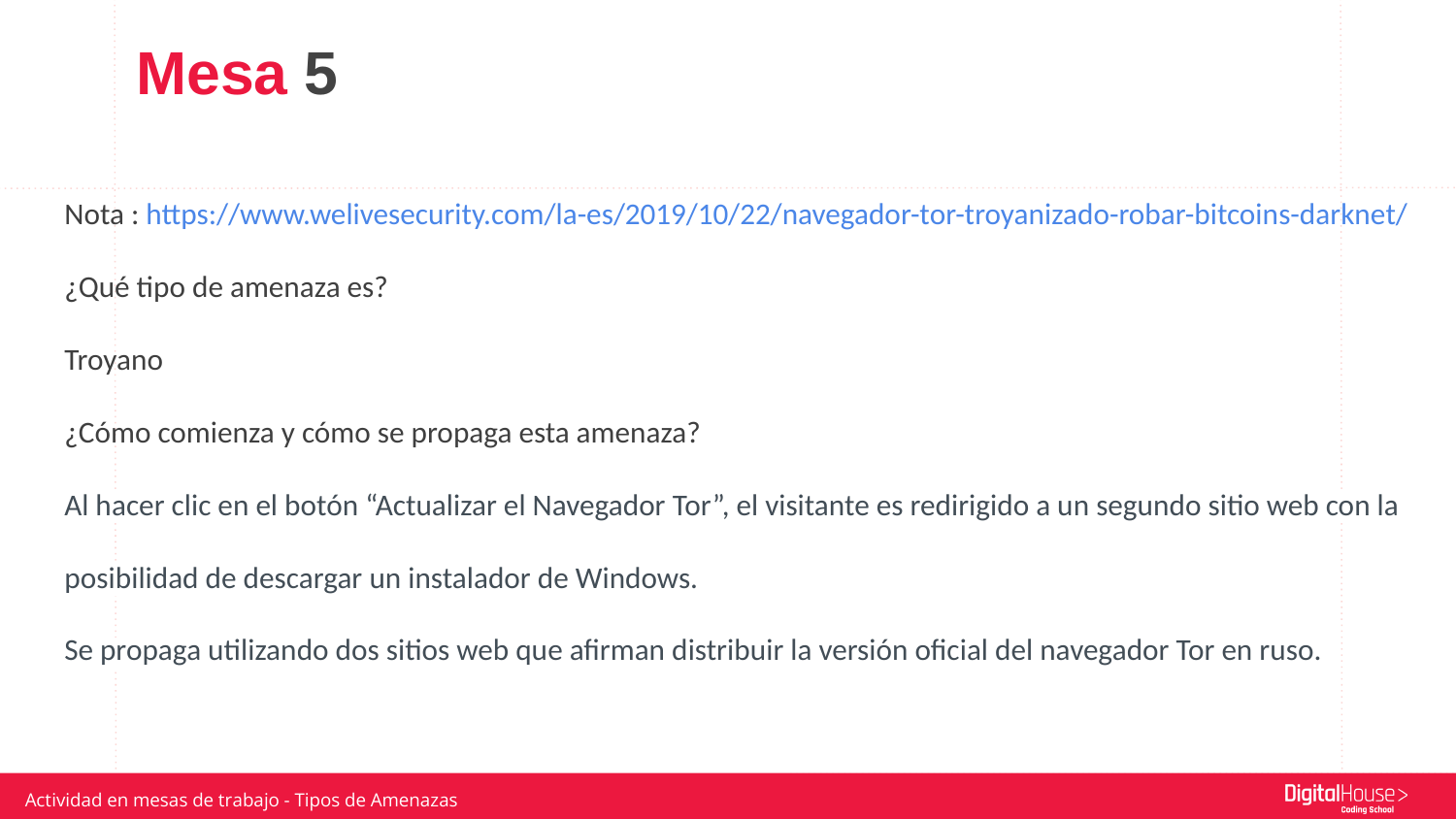

Mesa 5
Nota : https://www.welivesecurity.com/la-es/2019/10/22/navegador-tor-troyanizado-robar-bitcoins-darknet/
¿Qué tipo de amenaza es?
Troyano
¿Cómo comienza y cómo se propaga esta amenaza?
Al hacer clic en el botón “Actualizar el Navegador Tor”, el visitante es redirigido a un segundo sitio web con la posibilidad de descargar un instalador de Windows.
Se propaga utilizando dos sitios web que afirman distribuir la versión oficial del navegador Tor en ruso.